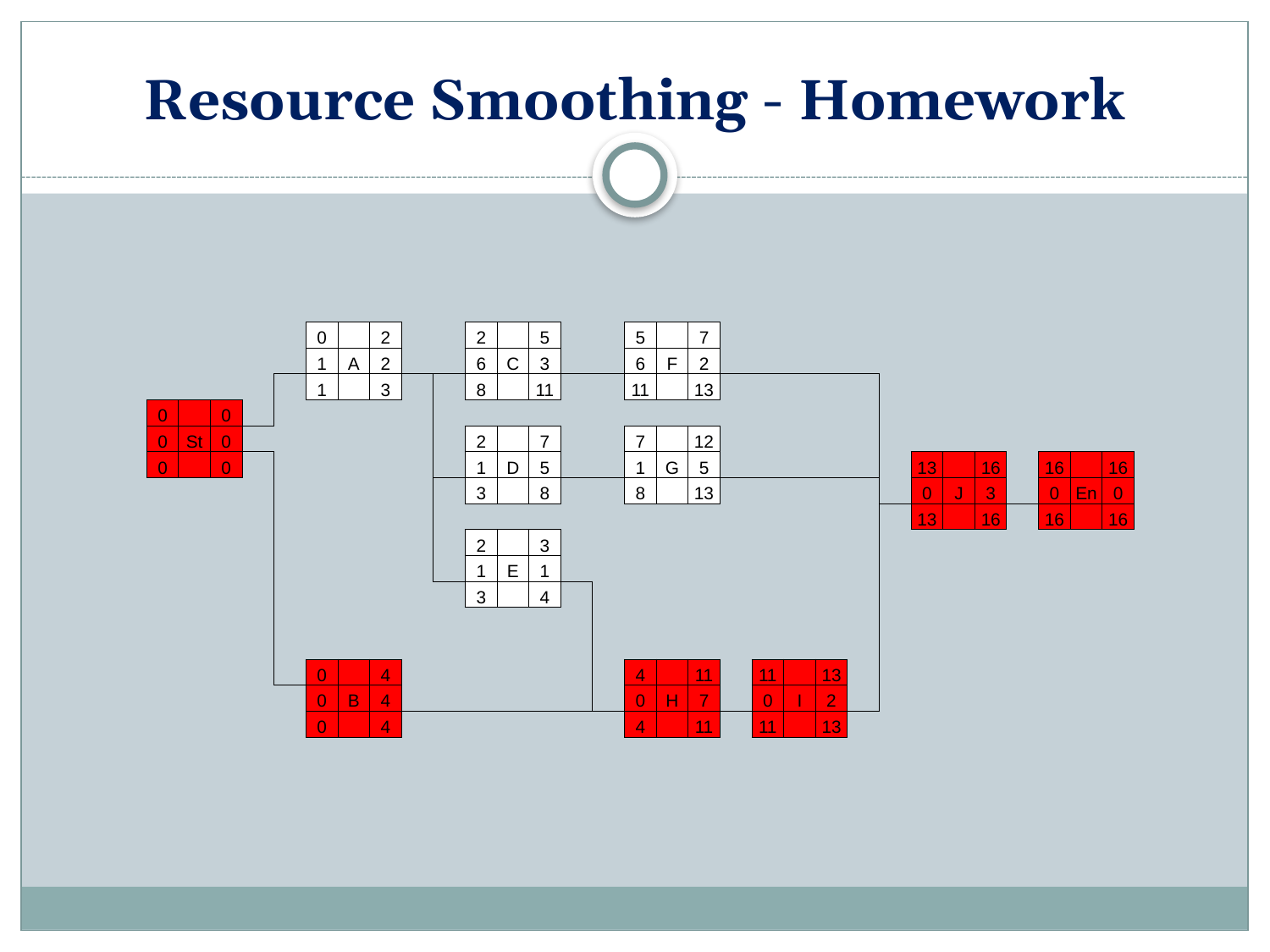

# Resource Smoothing - Homework

|  |  |  |  |  |  |  |  |  |  |  |  |  |  |  |  |  |  |  |  |  |  |  |  |  |  |  |  |  |  |  |  |
| --- | --- | --- | --- | --- | --- | --- | --- | --- | --- | --- | --- | --- | --- | --- | --- | --- | --- | --- | --- | --- | --- | --- | --- | --- | --- | --- | --- | --- | --- | --- | --- |
|  |  |  |  |  |  | 0 |  | 2 |  |  | 2 |  | 5 |  |  | 5 |  | 7 |  |  |  |  |  |  |  |  |  |  |  |  |  |
|  |  |  |  |  |  | 1 | A | 2 |  |  | 6 | C | 3 |  |  | 6 | F | 2 |  |  |  |  |  |  |  |  |  |  |  |  |  |
|  |  |  |  |  |  | 1 |  | 3 |  |  | 8 |  | 11 |  |  | 11 |  | 13 |  |  |  |  |  |  |  |  |  |  |  |  |  |
|  | 0 |  | 0 |  |  |  |  |  |  |  |  |  |  |  |  |  |  |  |  |  |  |  |  |  |  |  |  |  |  |  |  |
|  | 0 | St | 0 |  |  |  |  |  |  |  | 2 |  | 7 |  |  | 7 |  | 12 |  |  |  |  |  |  |  |  |  |  |  |  |  |
|  | 0 |  | 0 |  |  |  |  |  |  |  | 1 | D | 5 |  |  | 1 | G | 5 |  |  |  |  |  |  | 13 |  | 16 |  | 16 |  | 16 |
|  |  |  |  |  |  |  |  |  |  |  | 3 |  | 8 |  |  | 8 |  | 13 |  |  |  |  |  |  | 0 | J | 3 |  | 0 | En | 0 |
|  |  |  |  |  |  |  |  |  |  |  |  |  |  |  |  |  |  |  |  |  |  |  |  |  | 13 |  | 16 |  | 16 |  | 16 |
|  |  |  |  |  |  |  |  |  |  |  | 2 |  | 3 |  |  |  |  |  |  |  |  |  |  |  |  |  |  |  |  |  |  |
|  |  |  |  |  |  |  |  |  |  |  | 1 | E | 1 |  |  |  |  |  |  |  |  |  |  |  |  |  |  |  |  |  |  |
|  |  |  |  |  |  |  |  |  |  |  | 3 |  | 4 |  |  |  |  |  |  |  |  |  |  |  |  |  |  |  |  |  |  |
|  |  |  |  |  |  |  |  |  |  |  |  |  |  |  |  |  |  |  |  |  |  |  |  |  |  |  |  |  |  |  |  |
|  |  |  |  |  |  |  |  |  |  |  |  |  |  |  |  |  |  |  |  |  |  |  |  |  |  |  |  |  |  |  |  |
|  |  |  |  |  |  | 0 |  | 4 |  |  |  |  |  |  |  | 4 |  | 11 |  | 11 |  | 13 |  |  |  |  |  |  |  |  |  |
|  |  |  |  |  |  | 0 | B | 4 |  |  |  |  |  |  |  | 0 | H | 7 |  | 0 | I | 2 |  |  |  |  |  |  |  |  |  |
|  |  |  |  |  |  | 0 |  | 4 |  |  |  |  |  |  |  | 4 |  | 11 |  | 11 |  | 13 |  |  |  |  |  |  |  |  |  |
|  |  |  |  |  |  |  |  |  |  |  |  |  |  |  |  |  |  |  |  |  |  |  |  |  |  |  |  |  |  |  |  |